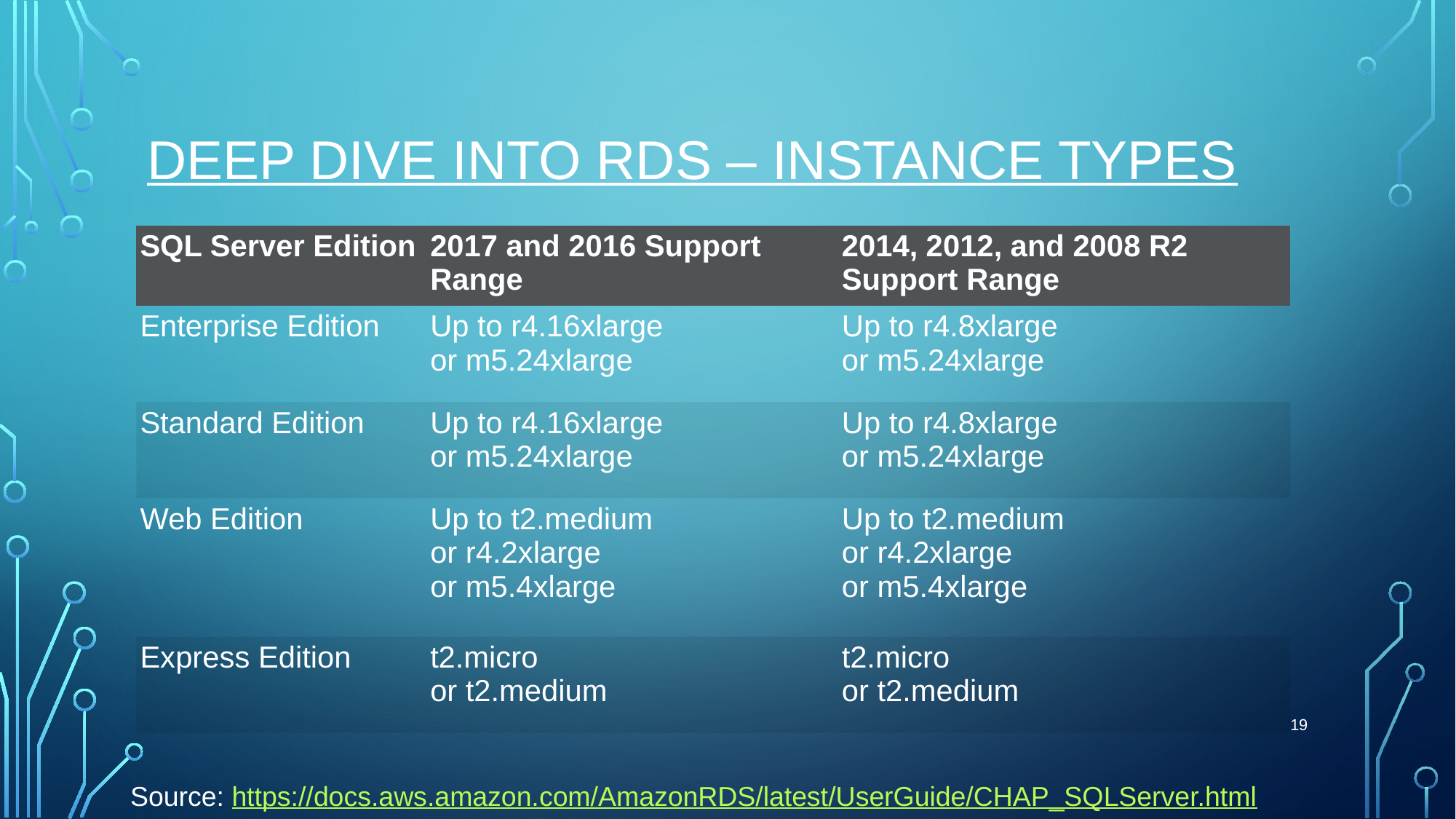

# Deep dive into RDS – Instance Types
| SQL Server Edition | 2017 and 2016 Support Range | 2014, 2012, and 2008 R2 Support Range |
| --- | --- | --- |
| Enterprise Edition | Up to r4.16xlarge or m5.24xlarge | Up to r4.8xlarge or m5.24xlarge |
| Standard Edition | Up to r4.16xlarge or m5.24xlarge | Up to r4.8xlarge or m5.24xlarge |
| Web Edition | Up to t2.medium or r4.2xlarge or m5.4xlarge | Up to t2.medium or r4.2xlarge or m5.4xlarge |
| Express Edition | t2.micro or t2.medium | t2.micro or t2.medium |

19
Source: https://docs.aws.amazon.com/AmazonRDS/latest/UserGuide/CHAP_SQLServer.html